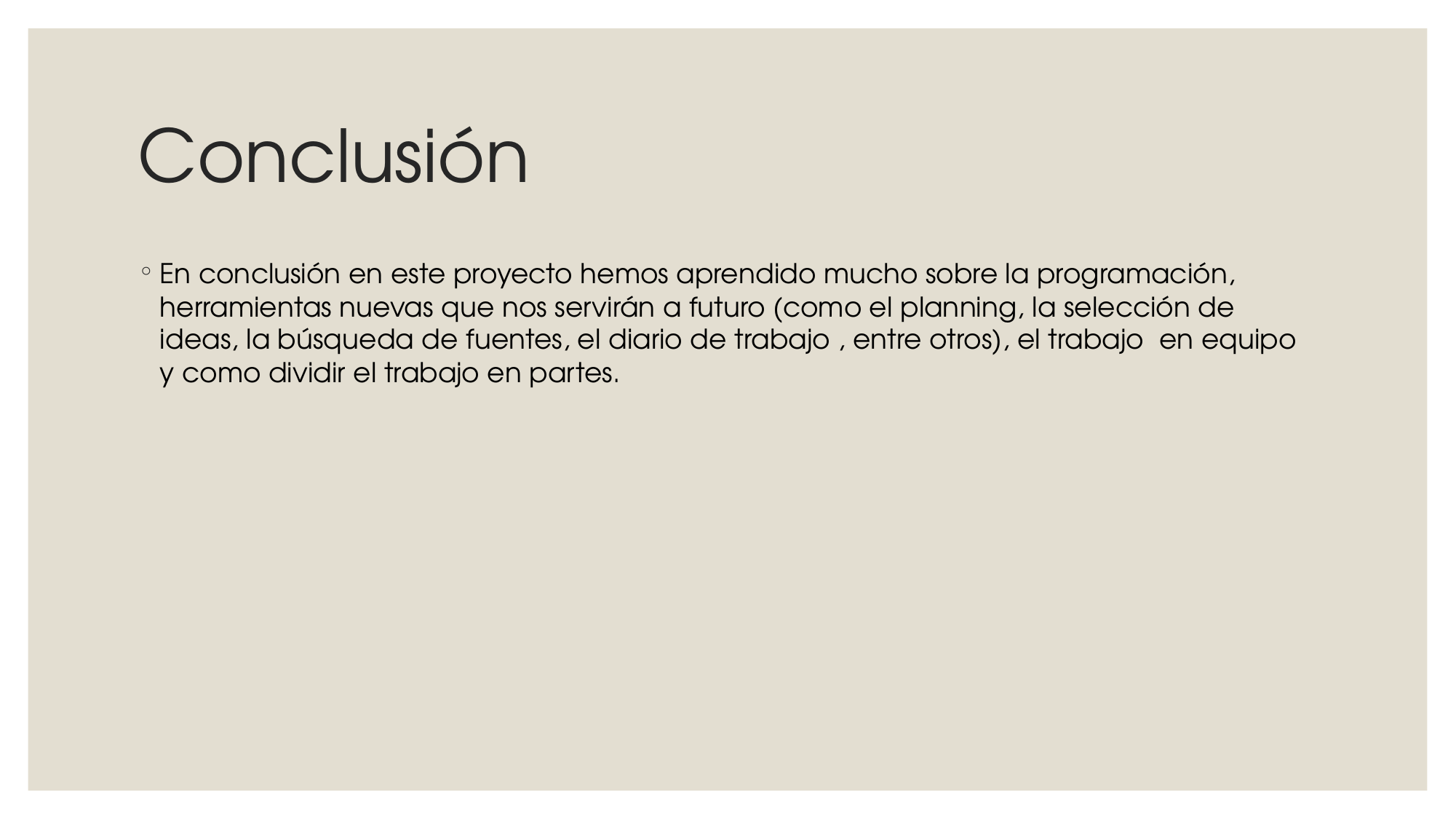

# Conclusión
En conclusión en este proyecto hemos aprendido mucho sobre la programación, herramientas nuevas que nos servirán a futuro (como el planning, la selección de ideas, la búsqueda de fuentes, el diario de trabajo , entre otros), el trabajo  en equipo y como dividir el trabajo en partes.